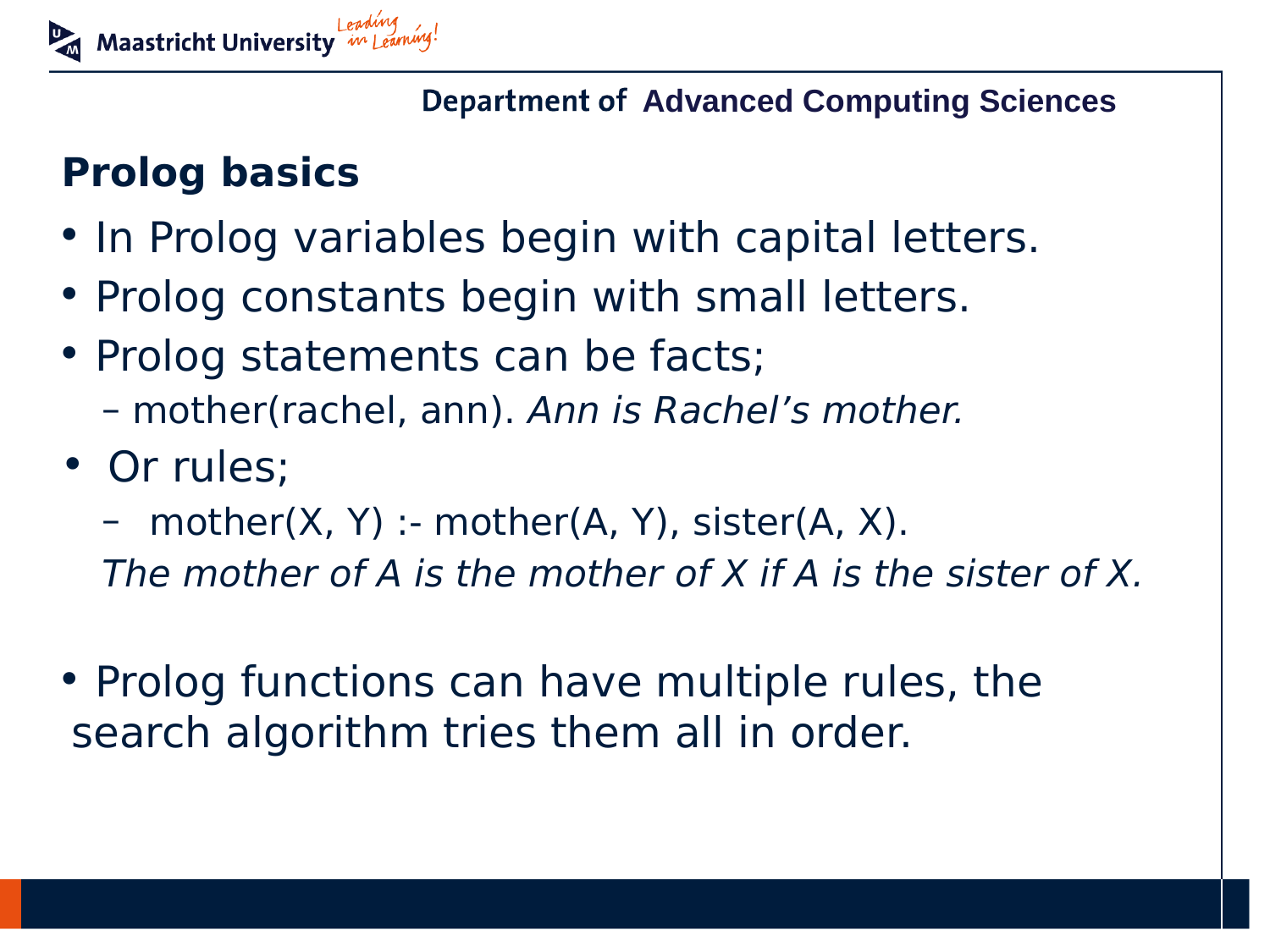

# Prolog basics
 In Prolog variables begin with capital letters.
 Prolog constants begin with small letters.
 Prolog statements can be facts;
 mother(rachel, ann). Ann is Rachel’s mother.
Or rules;
mother(X, Y) :- mother(A, Y), sister(A, X).
The mother of A is the mother of X if A is the sister of X.

 Prolog functions can have multiple rules, the search algorithm tries them all in order.